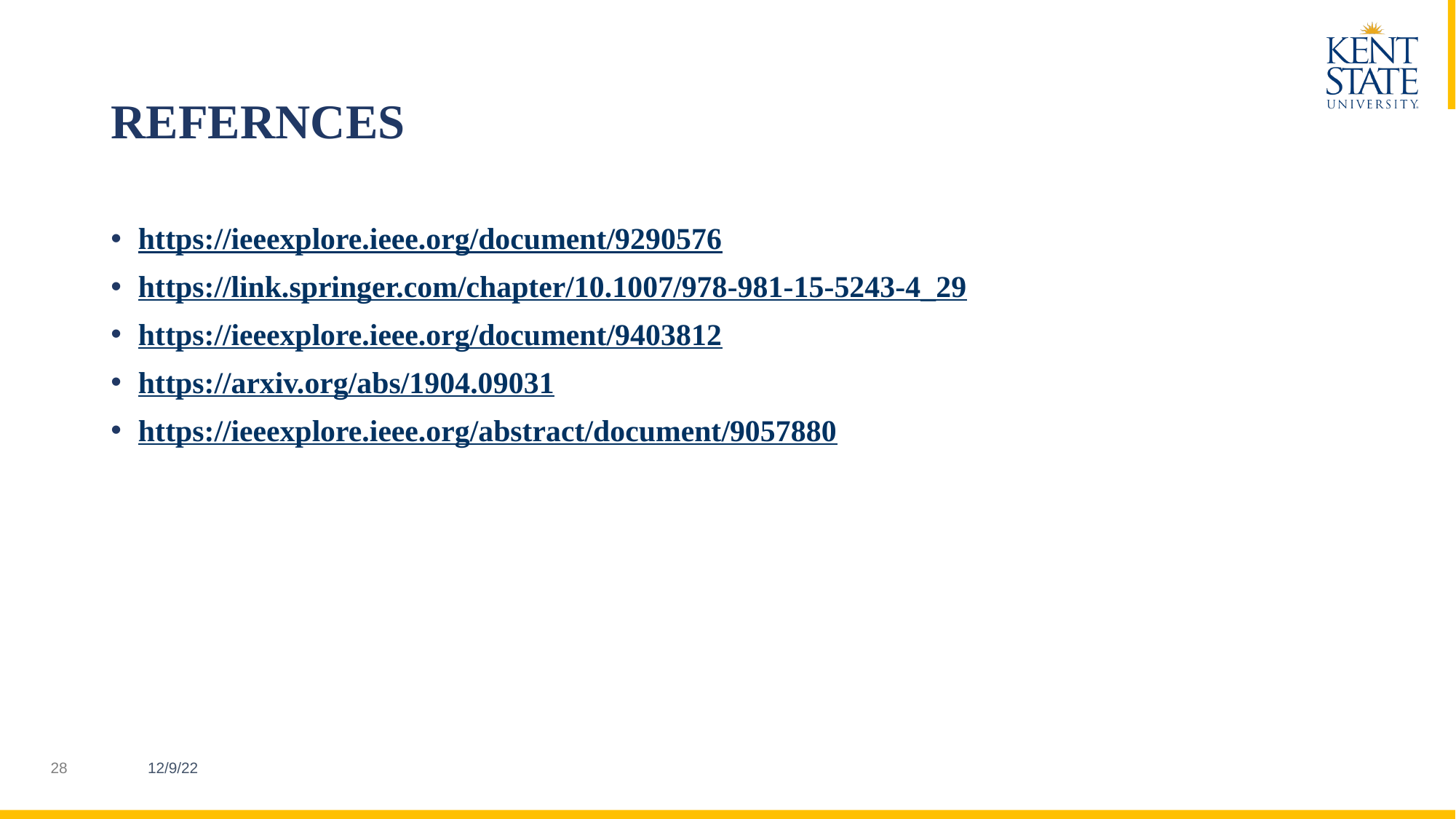

# REFERNCES
https://ieeexplore.ieee.org/document/9290576
https://link.springer.com/chapter/10.1007/978-981-15-5243-4_29
https://ieeexplore.ieee.org/document/9403812
https://arxiv.org/abs/1904.09031
https://ieeexplore.ieee.org/abstract/document/9057880

12/9/22